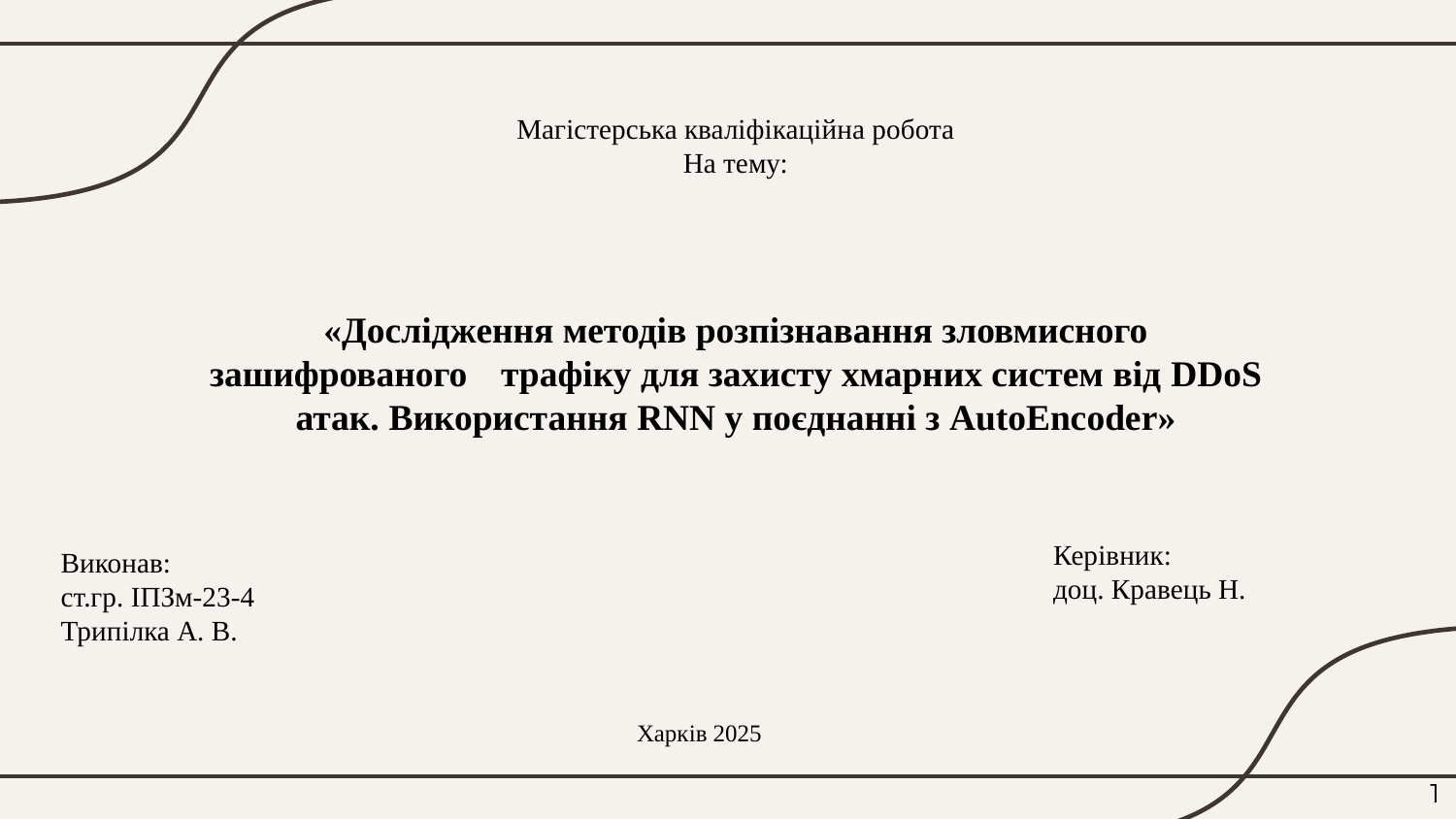

Магістерська кваліфікаційна робота
На тему:
«Дослідження методів розпізнавання зловмисного зашифрованого	трафіку для захисту хмарних систем від DDoS атак. Використання RNN у поєднанні з AutoEncoder»
Керівник:
доц. Кравець Н.
Виконав:
ст.гр. ІПЗм-23-4
Трипілка А. В.

Харків 2025
1